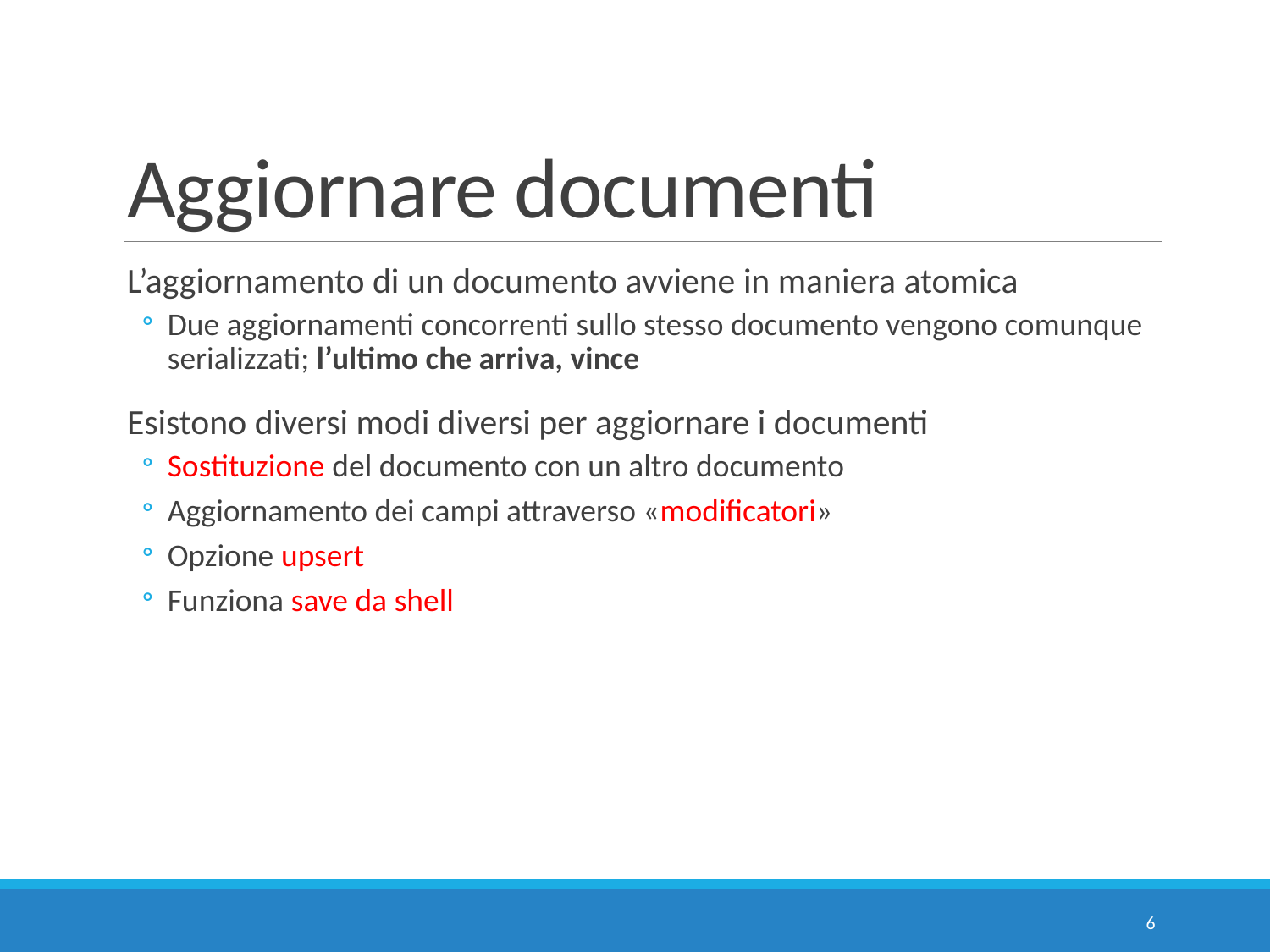

# Aggiornare documenti
L’aggiornamento di un documento avviene in maniera atomica
Due aggiornamenti concorrenti sullo stesso documento vengono comunque serializzati; l’ultimo che arriva, vince
Esistono diversi modi diversi per aggiornare i documenti
Sostituzione del documento con un altro documento
Aggiornamento dei campi attraverso «modificatori»
Opzione upsert
Funziona save da shell

6